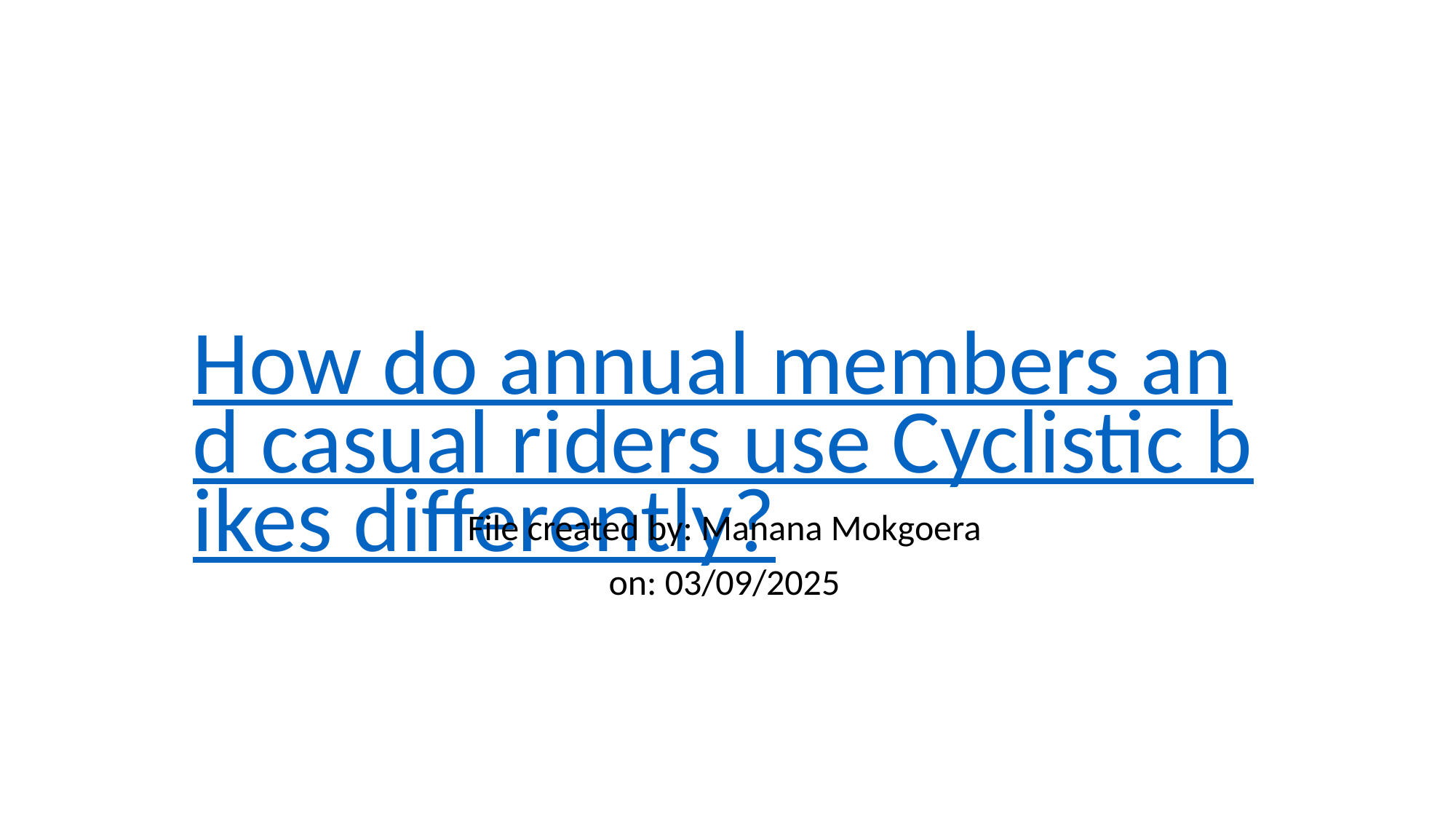

# How do annual members and casual riders use Cyclistic bikes differently?
File created by: Manana Mokgoera
on: 03/09/2025